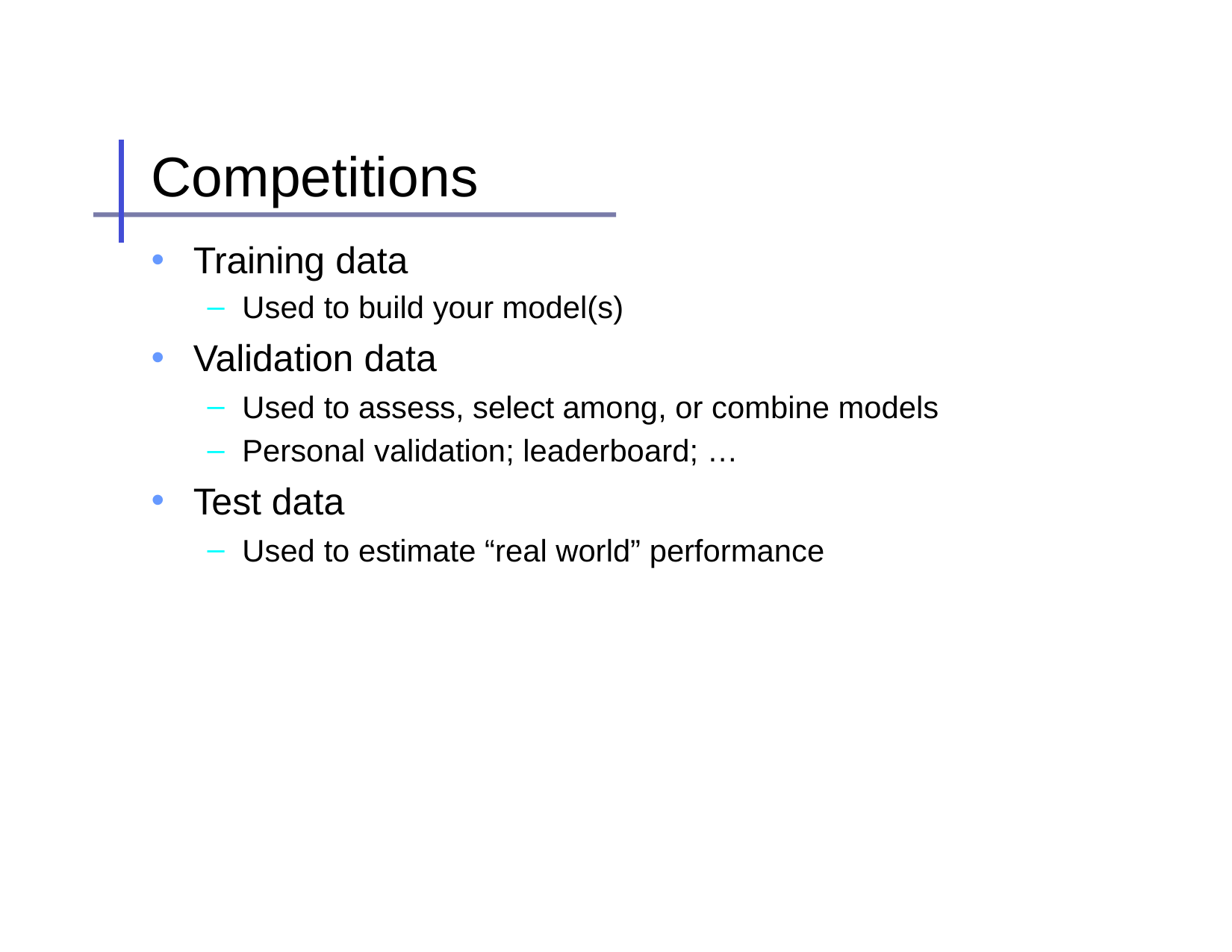

# Competitions
Training data
Used to build your model(s)
Validation data
Used to assess, select among, or combine models
Personal validation; leaderboard; …
Test data
Used to estimate “real world” performance